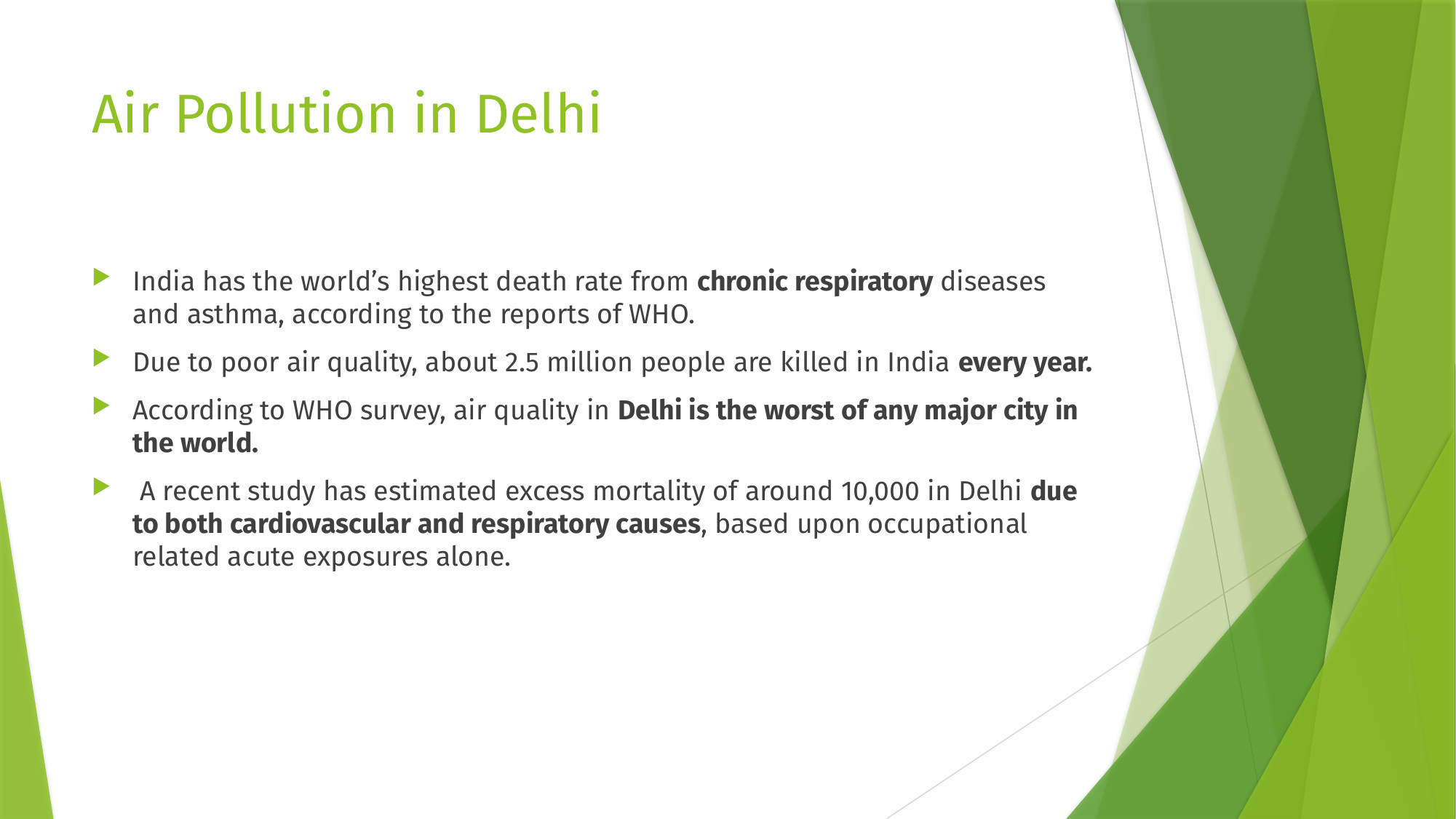

# Air Pollution in Delhi
India has the world’s highest death rate from chronic respiratory diseases and asthma, according to the reports of WHO.
Due to poor air quality, about 2.5 million people are killed in India every year.
According to WHO survey, air quality in Delhi is the worst of any major city in the world.
 A recent study has estimated excess mortality of around 10,000 in Delhi due to both cardiovascular and respiratory causes, based upon occupational related acute exposures alone.